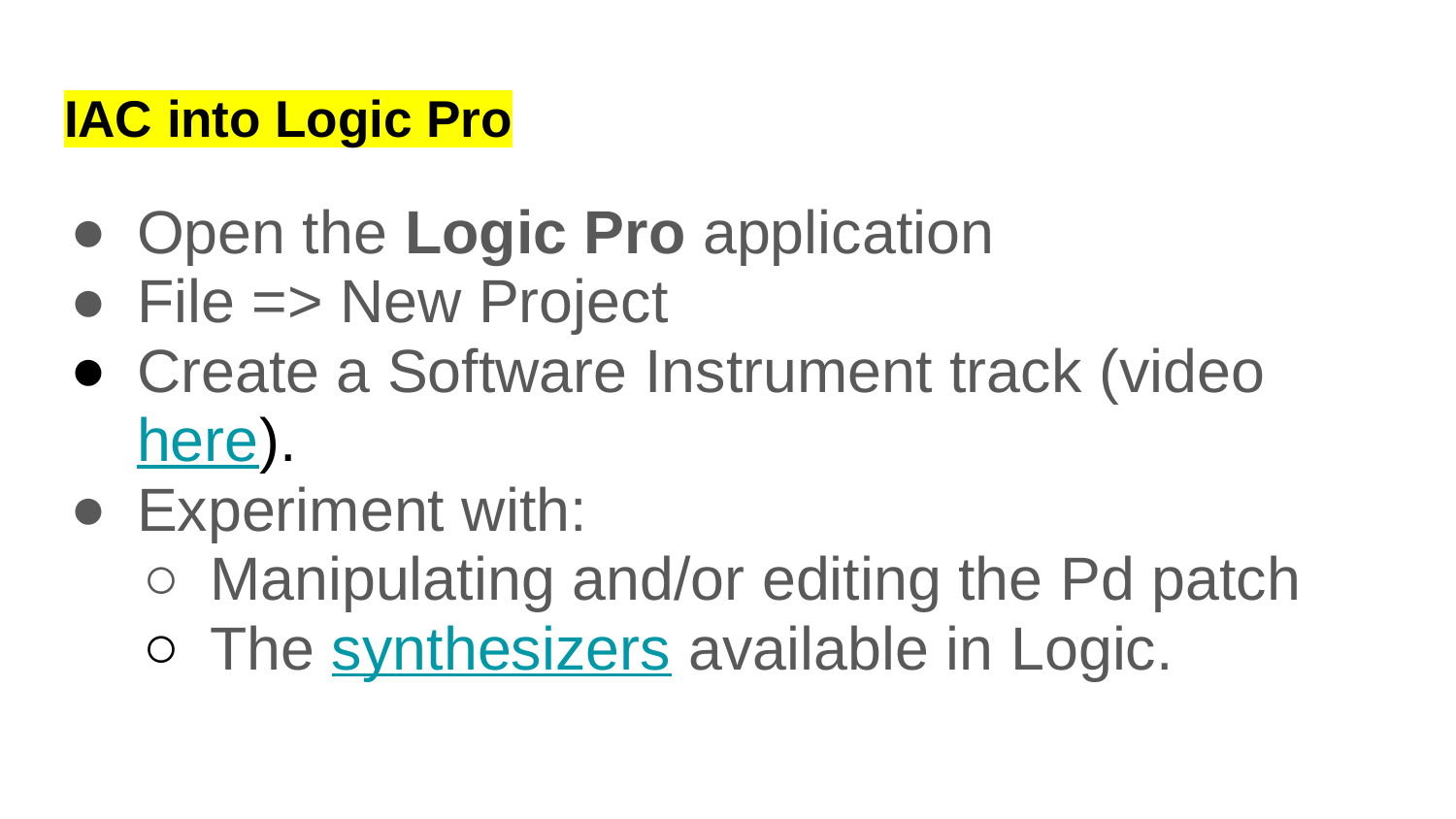

# IAC into Logic Pro
Open the Logic Pro application
File => New Project
Create a Software Instrument track (video here).
Experiment with:
Manipulating and/or editing the Pd patch
The synthesizers available in Logic.